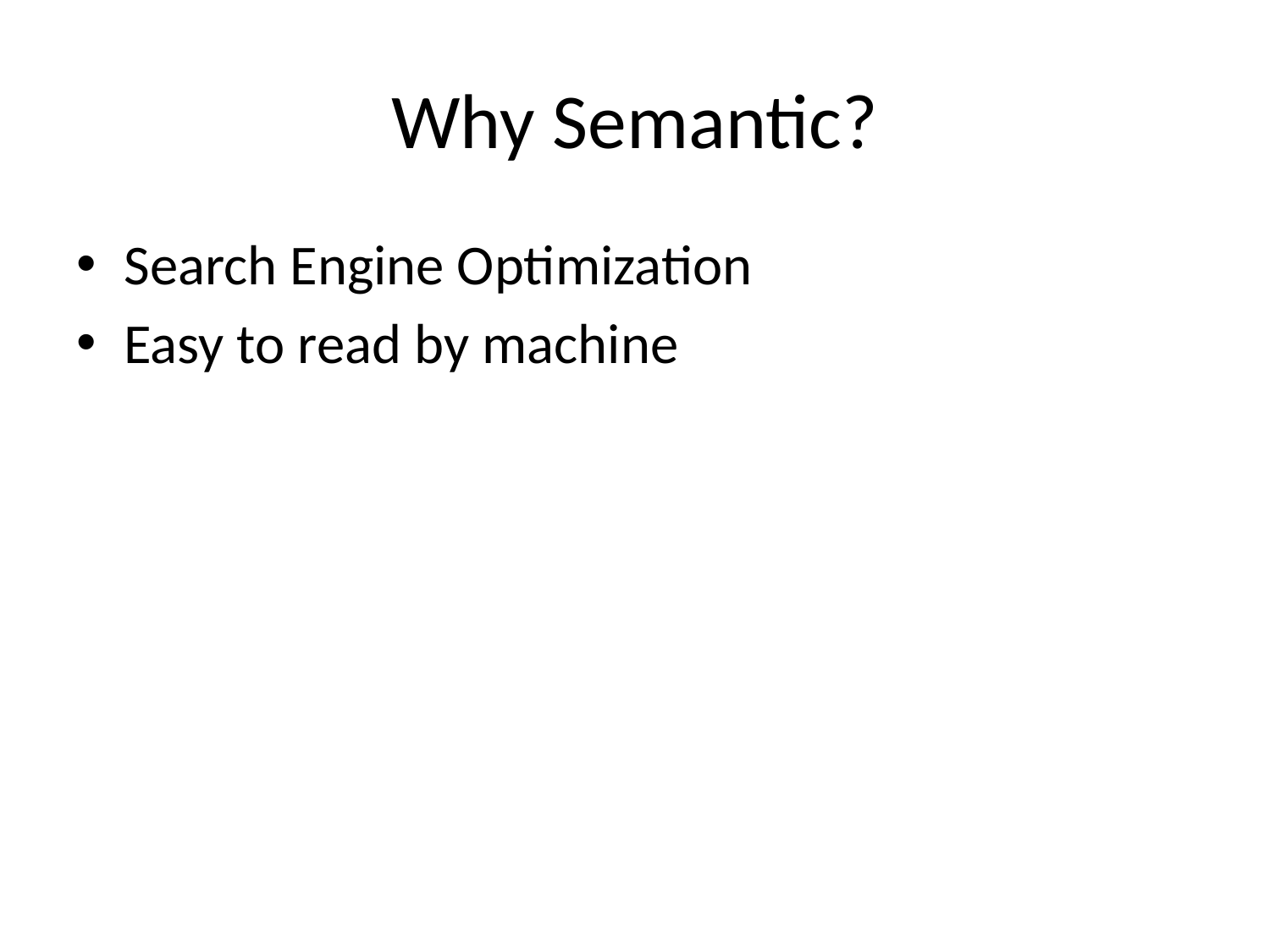

# Why Semantic?
Search Engine Optimization
Easy to read by machine